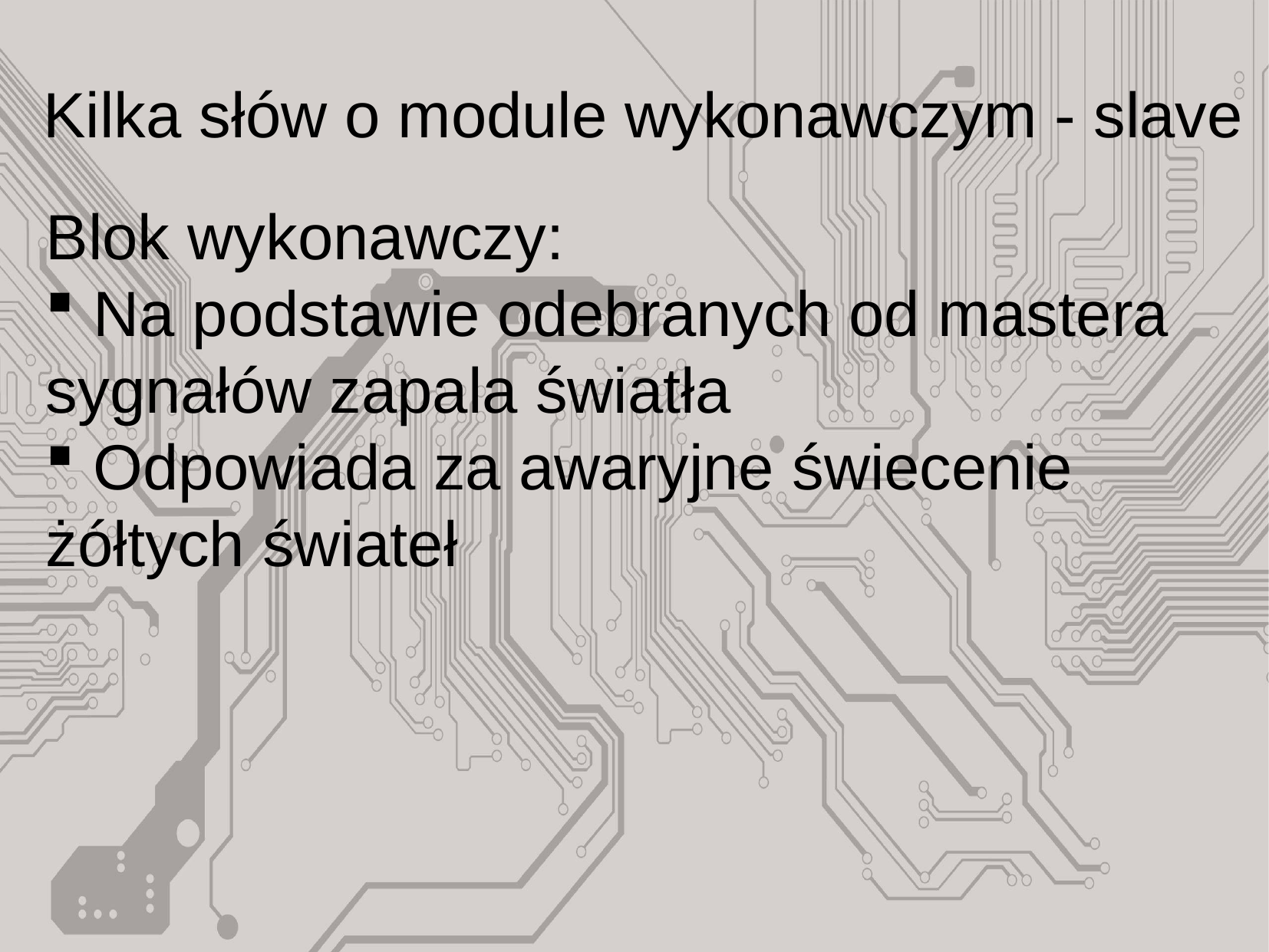

# Kilka słów o module wykonawczym - slave
Blok wykonawczy:
 Na podstawie odebranych od mastera sygnałów zapala światła
 Odpowiada za awaryjne świecenie żółtych świateł